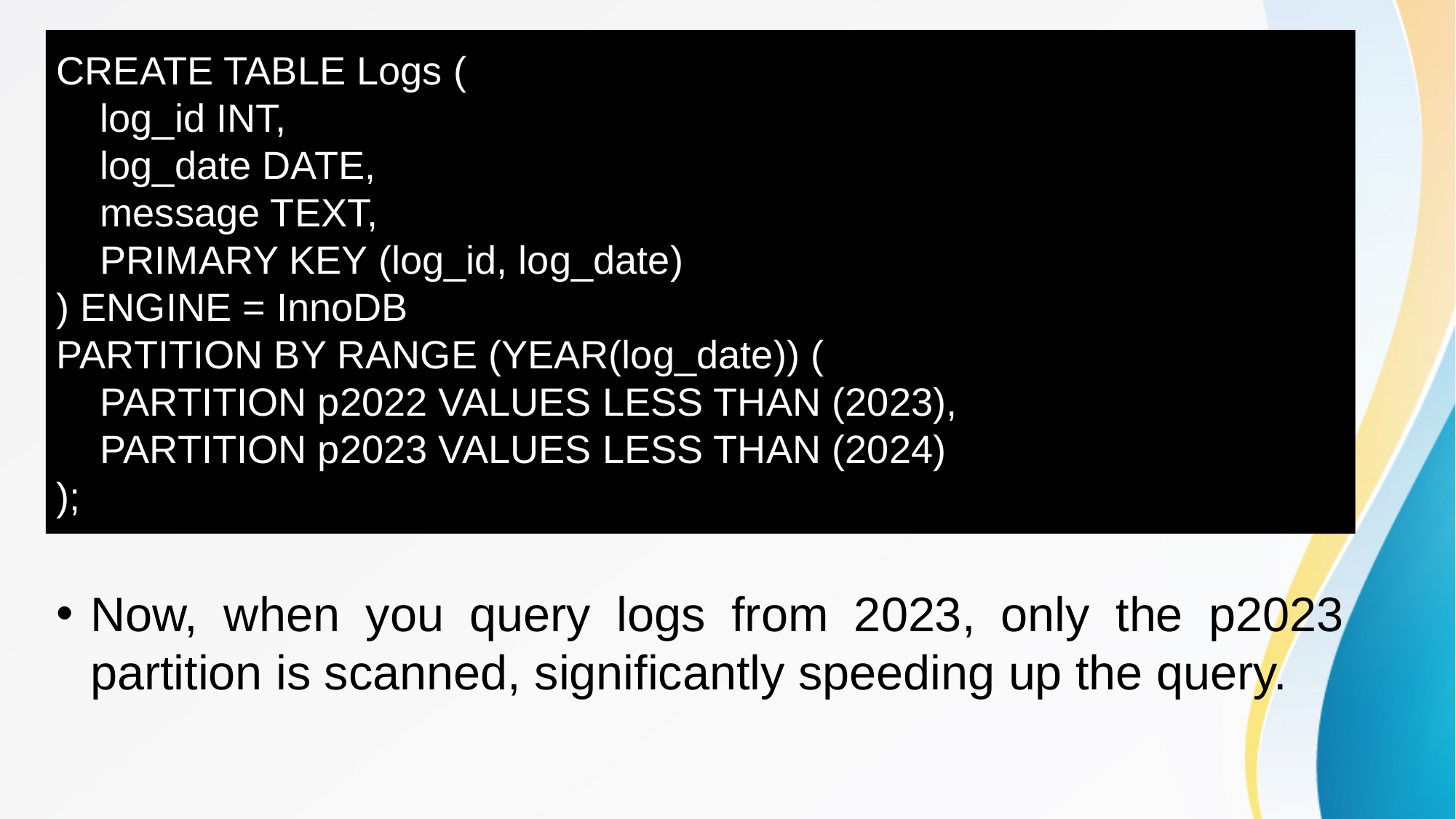

CREATE TABLE Logs (
    log_id INT,
    log_date DATE,
    message TEXT,
    PRIMARY KEY (log_id, log_date)
) ENGINE = InnoDB
PARTITION BY RANGE (YEAR(log_date)) (
    PARTITION p2022 VALUES LESS THAN (2023),
    PARTITION p2023 VALUES LESS THAN (2024)
);
Now, when you query logs from 2023, only the p2023 partition is scanned, significantly speeding up the query.